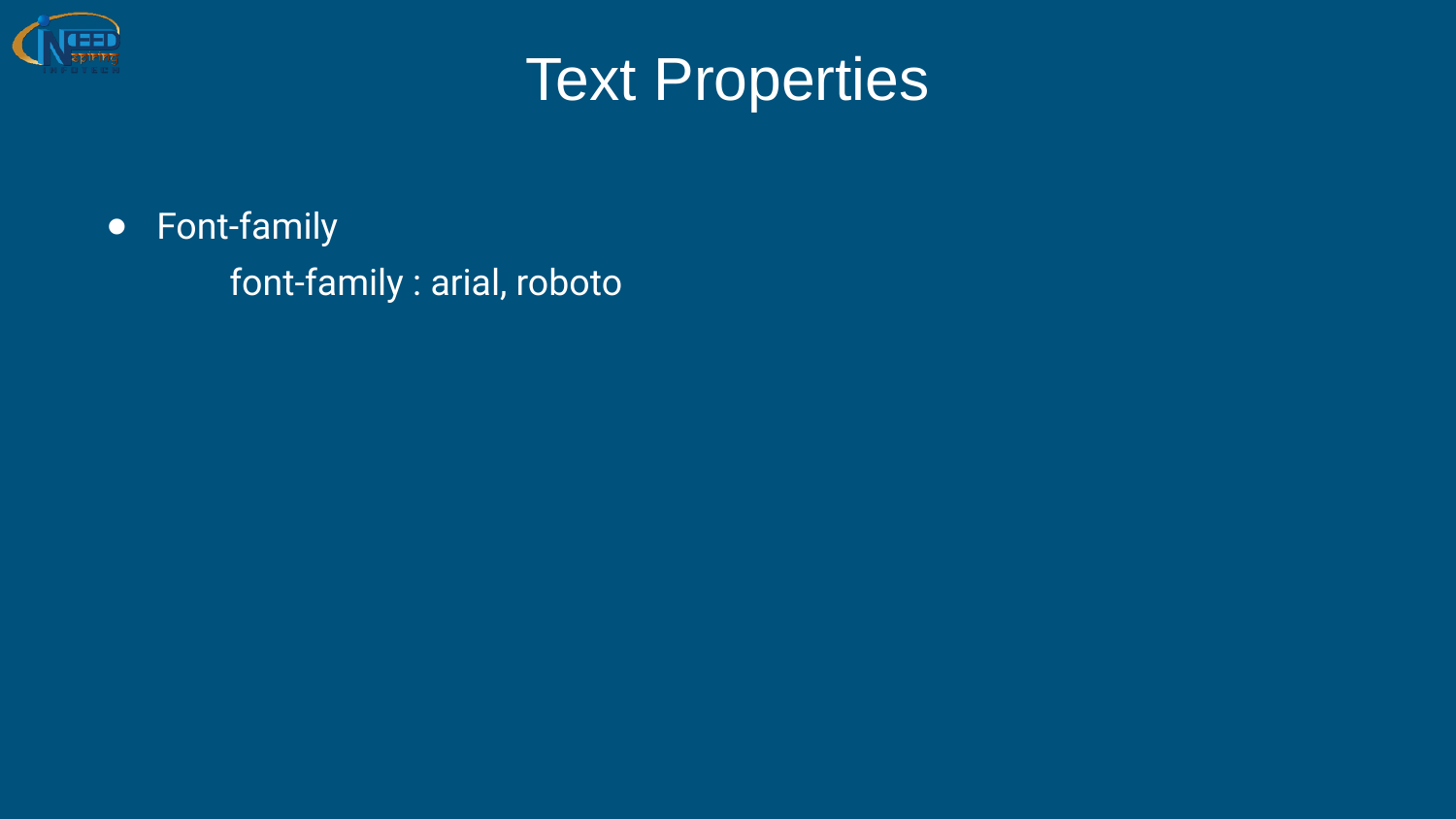

# Text Properties

Font-family
	font-family : arial, roboto